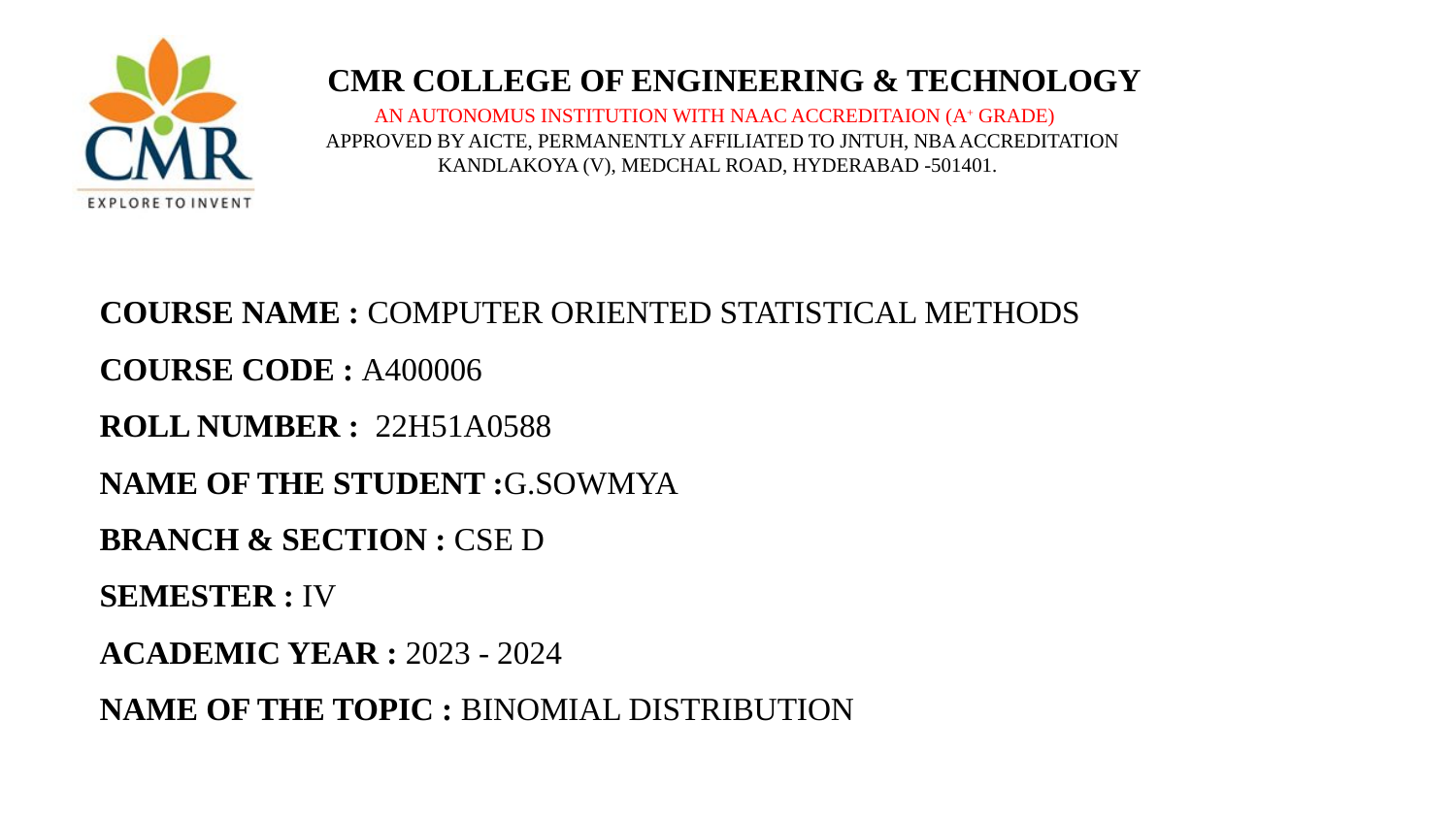

CMR COLLEGE OF ENGINEERING & TECHNOLOGY
                             AN AUTONOMUS INSTITUTION WITH NAAC ACCREDITAION (A+ GRADE)
                         APPROVED BY AICTE, PERMANENTLY AFFILIATED TO JNTUH, NBA ACCREDITATION
                                               KANDLAKOYA (V), MEDCHAL ROAD, HYDERABAD -501401.

COURSE NAME : COMPUTER ORIENTED STATISTICAL METHODS
COURSE CODE : A400006
ROLL NUMBER :  22H51A0588
NAME OF THE STUDENT :G.SOWMYA
BRANCH & SECTION : CSE D
SEMESTER : IV
ACADEMIC YEAR : 2023 - 2024
NAME OF THE TOPIC : BINOMIAL DISTRIBUTION